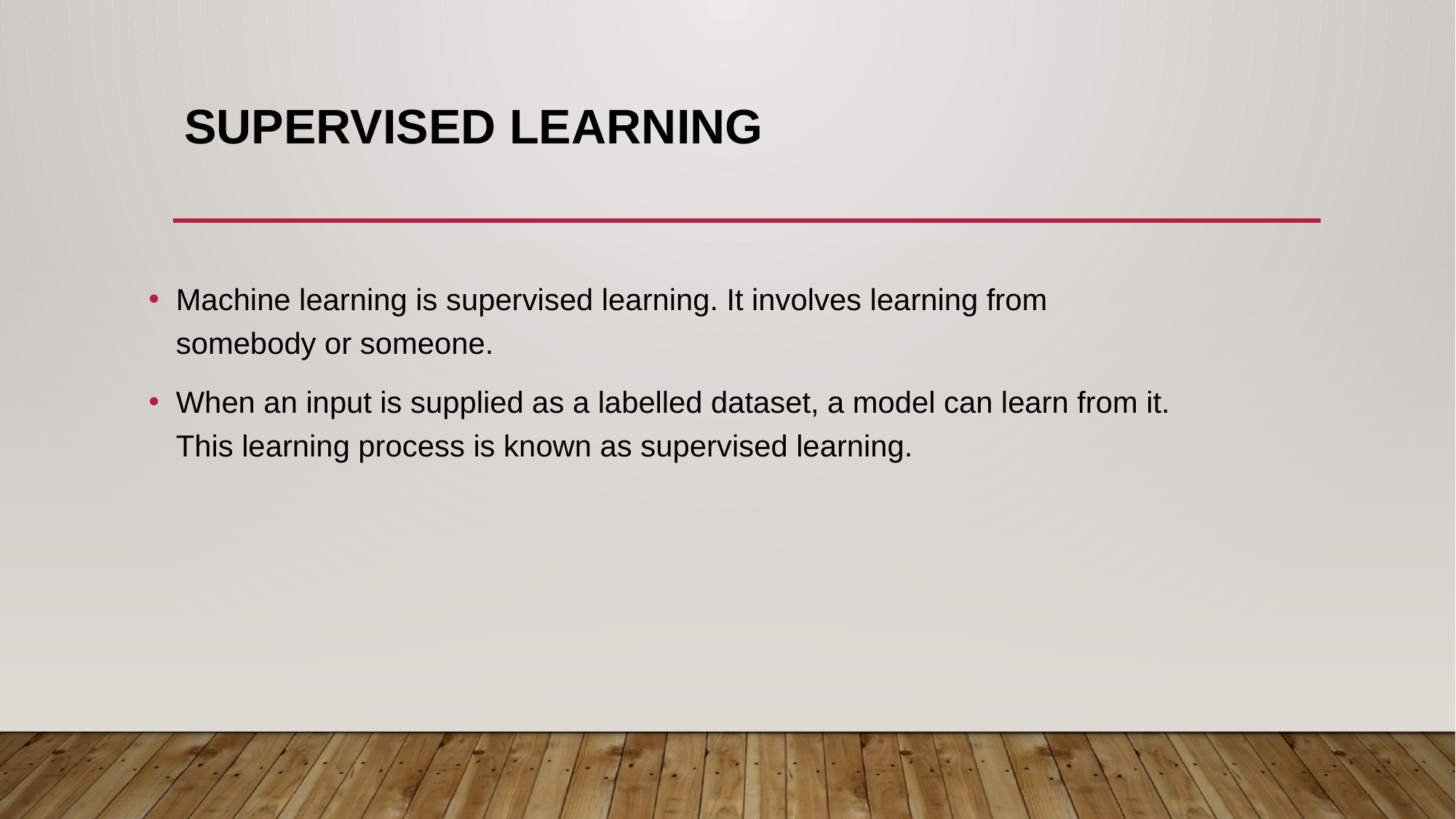

# SUPERVISED LEARNING
Machine learning is supervised learning. It involves learning from somebody or someone.
When an input is supplied as a labelled dataset, a model can learn from it. This learning process is known as supervised learning.